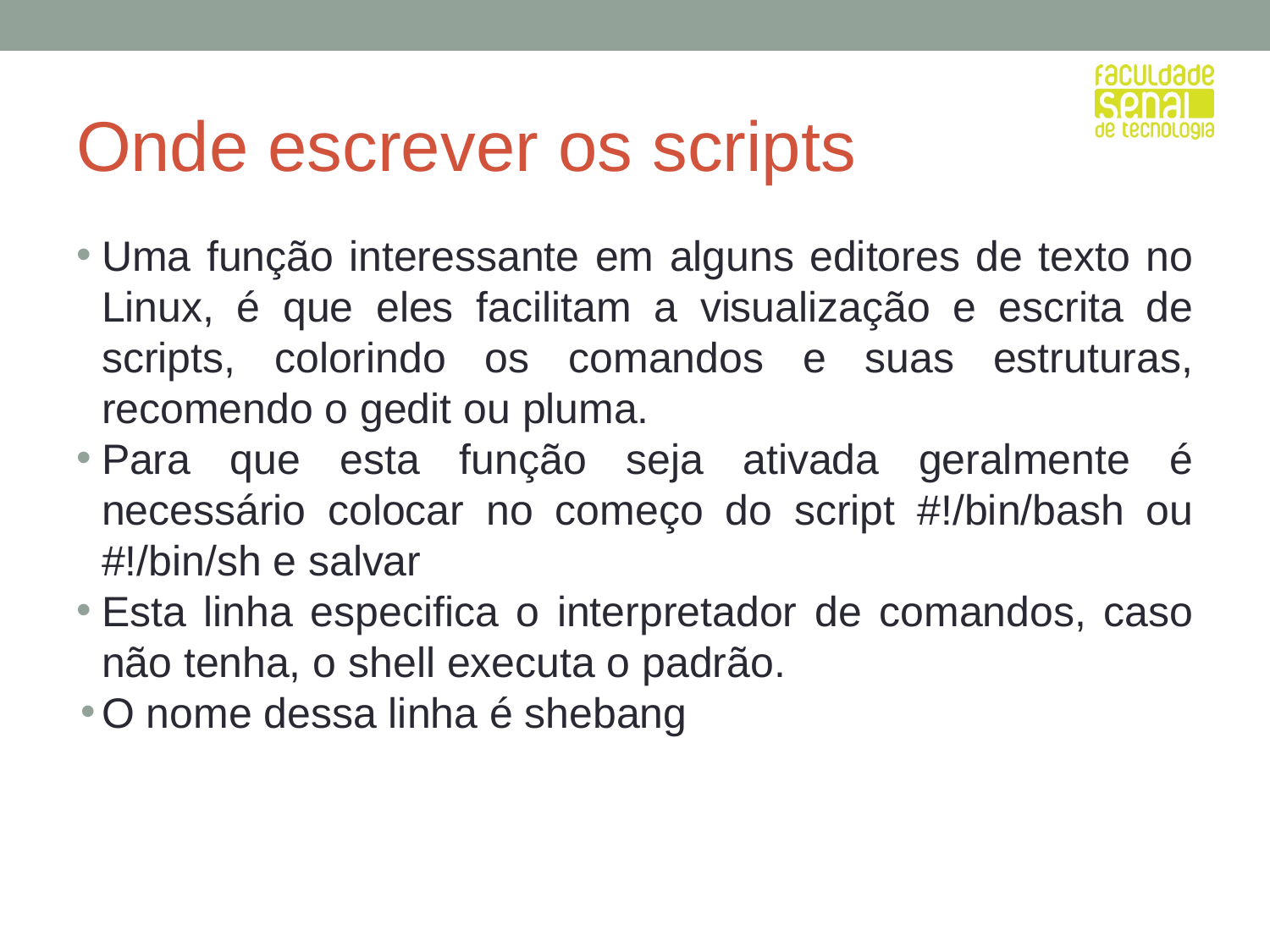

# Onde escrever os scripts
Uma função interessante em alguns editores de texto no Linux, é que eles facilitam a visualização e escrita de scripts, colorindo os comandos e suas estruturas, recomendo o gedit ou pluma.
Para que esta função seja ativada geralmente é necessário colocar no começo do script #!/bin/bash ou #!/bin/sh e salvar
Esta linha especifica o interpretador de comandos, caso não tenha, o shell executa o padrão.
O nome dessa linha é shebang